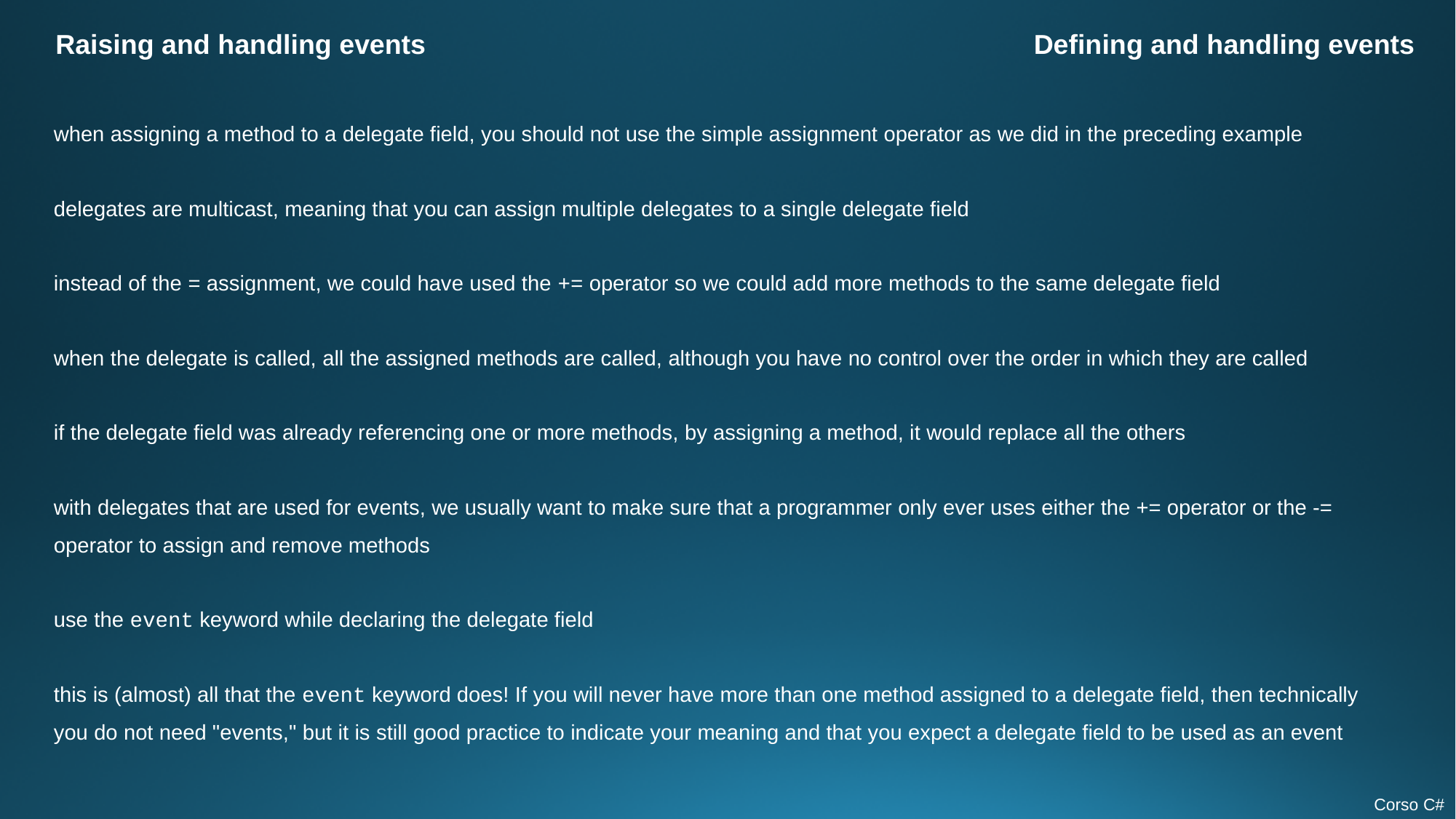

Raising and handling events
Defining and handling events
when assigning a method to a delegate field, you should not use the simple assignment operator as we did in the preceding example
delegates are multicast, meaning that you can assign multiple delegates to a single delegate field
instead of the = assignment, we could have used the += operator so we could add more methods to the same delegate field
when the delegate is called, all the assigned methods are called, although you have no control over the order in which they are called
if the delegate field was already referencing one or more methods, by assigning a method, it would replace all the others
with delegates that are used for events, we usually want to make sure that a programmer only ever uses either the += operator or the -= operator to assign and remove methods
use the event keyword while declaring the delegate field
this is (almost) all that the event keyword does! If you will never have more than one method assigned to a delegate field, then technically you do not need "events," but it is still good practice to indicate your meaning and that you expect a delegate field to be used as an event
Corso C#